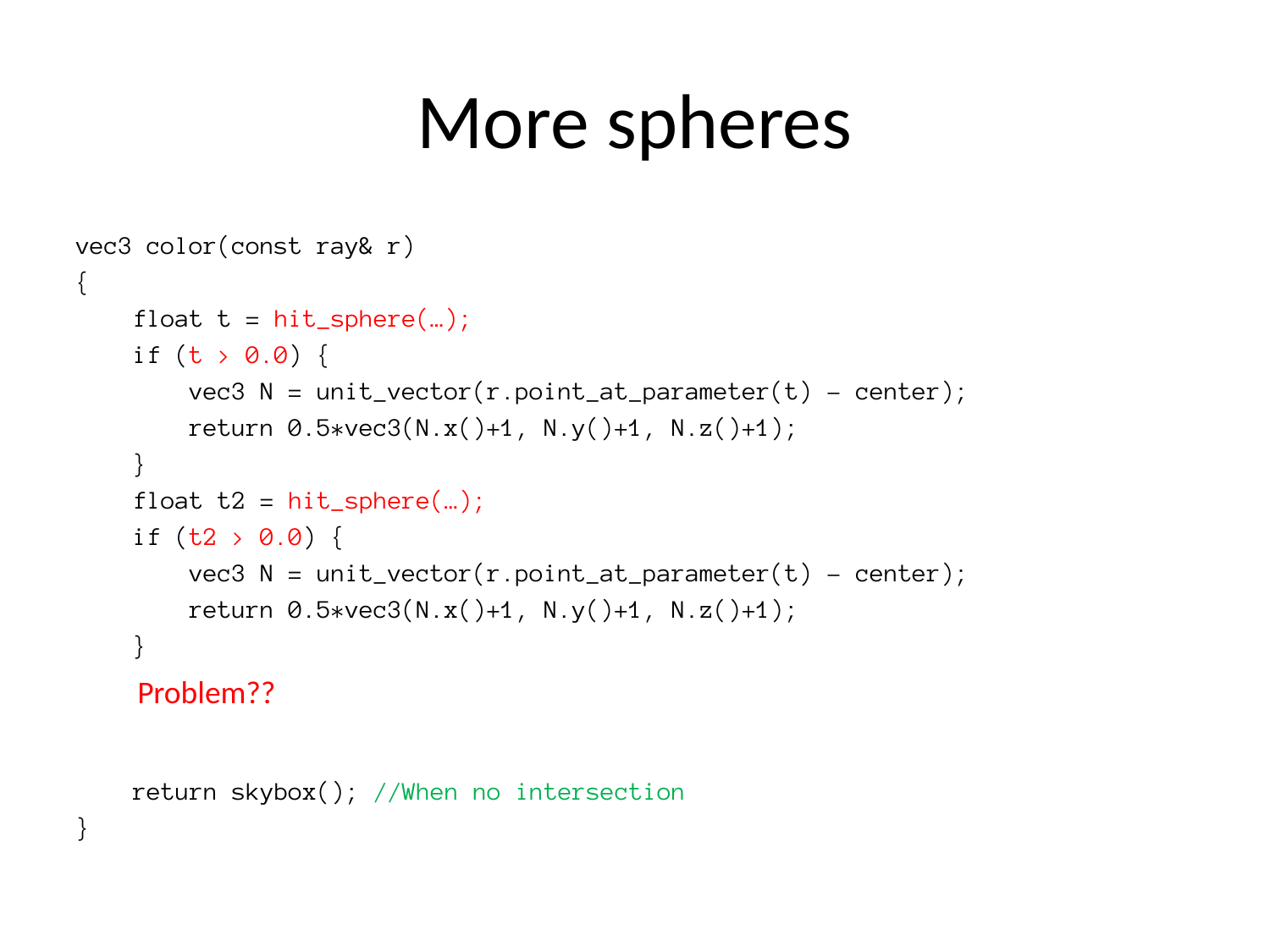

# More spheres
vec3 color(const ray& r)
{
    float t = hit_sphere(…);
    if (t > 0.0) {
        vec3 N = unit_vector(r.point_at_parameter(t) – center);
        return 0.5*vec3(N.x()+1, N.y()+1, N.z()+1);
    }
    float t2 = hit_sphere(…);
    if (t2 > 0.0) {
        vec3 N = unit_vector(r.point_at_parameter(t) – center);
        return 0.5*vec3(N.x()+1, N.y()+1, N.z()+1);
    }

    return skybox(); //When no intersection
}
Problem??